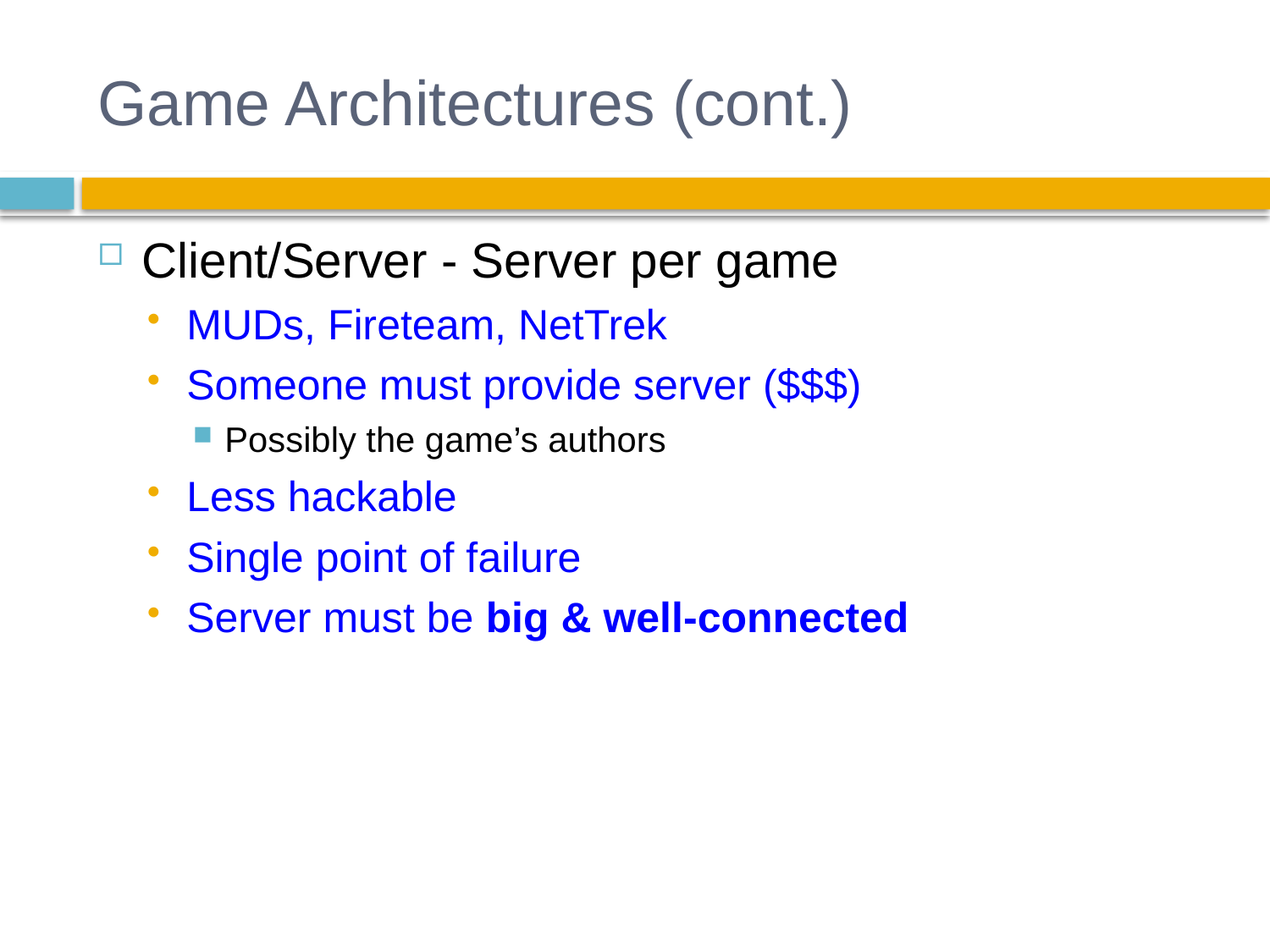

# Game Architectures (cont.)
Client/Server - Server per game
MUDs, Fireteam, NetTrek
Someone must provide server ($$$)
Possibly the game’s authors
Less hackable
Single point of failure
Server must be big & well-connected